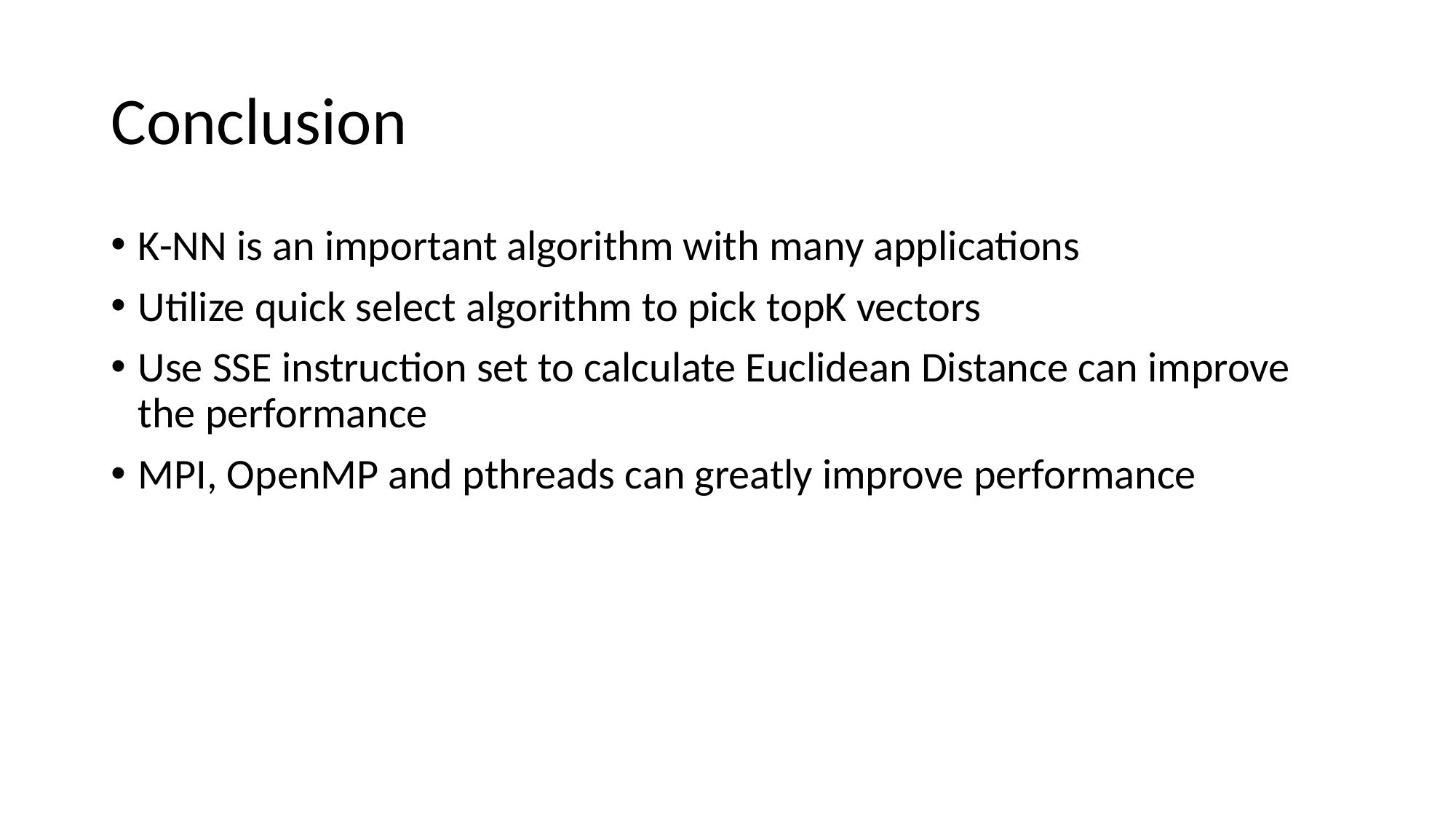

# Conclusion
K-NN is an important algorithm with many applications
Utilize quick select algorithm to pick topK vectors
Use SSE instruction set to calculate Euclidean Distance can improve the performance
MPI, OpenMP and pthreads can greatly improve performance